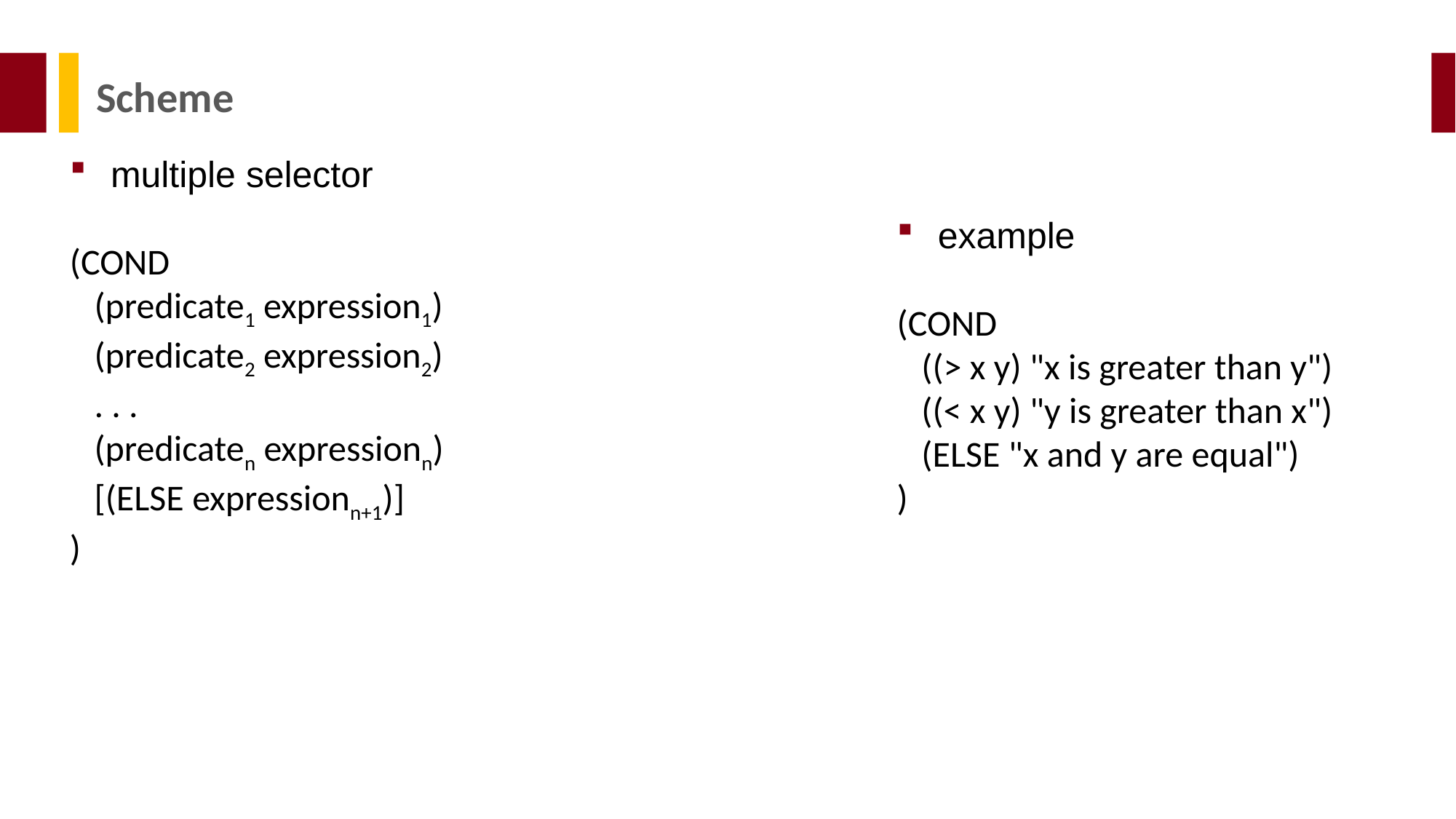

Scheme
multiple selector

(COND
   (predicate1 expression1)
   (predicate2 expression2)
   . . .
   (predicaten expressionn)
   [(ELSE expressionn+1)]
)
example

(COND
   ((> x y) "x is greater than y")
   ((< x y) "y is greater than x")
   (ELSE "x and y are equal")
)